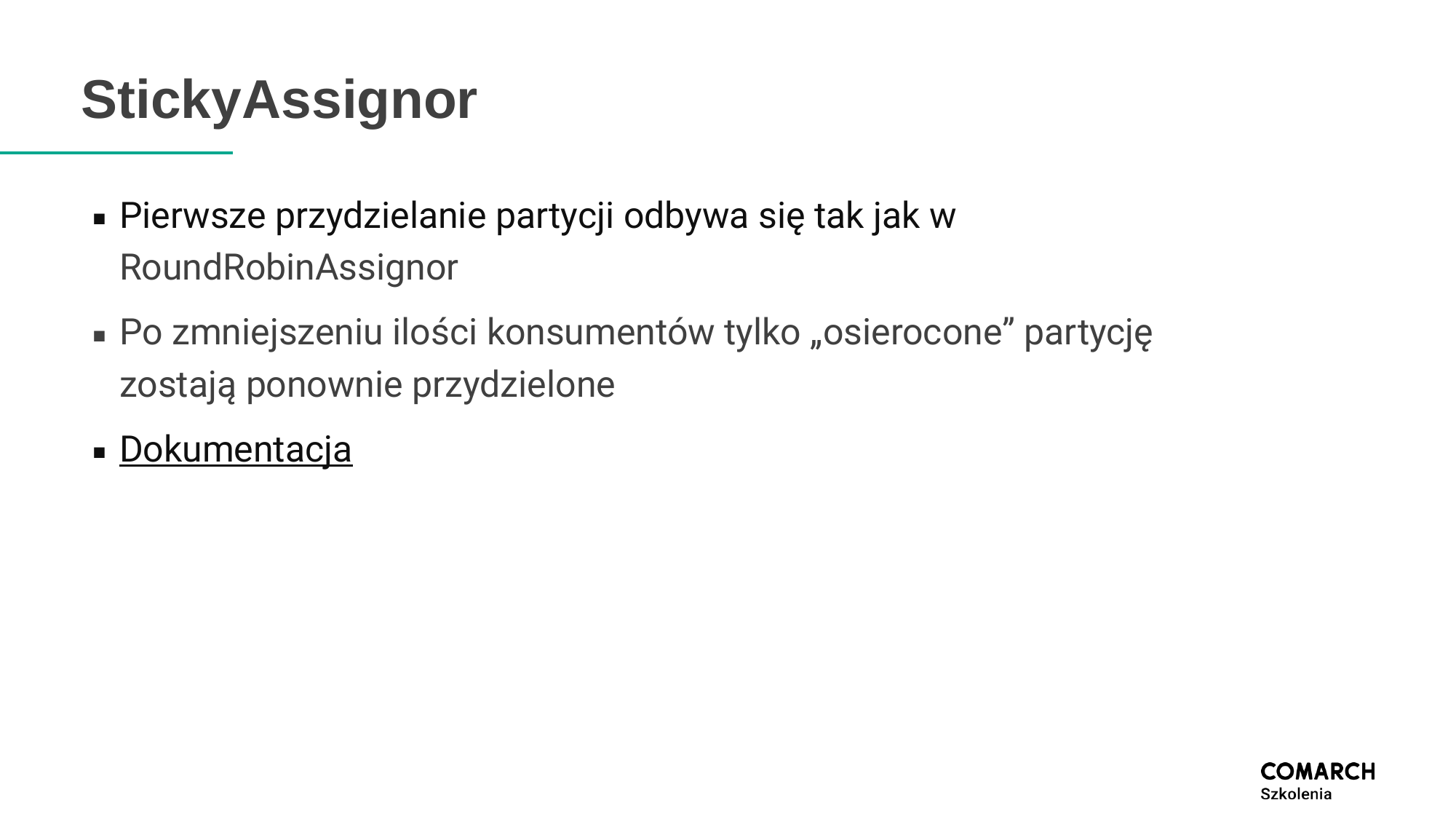

# StickyAssignor
Pierwsze przydzielanie partycji odbywa się tak jak w RoundRobinAssignor
Po zmniejszeniu ilości konsumentów tylko „osierocone” partycję zostają ponownie przydzielone
Dokumentacja